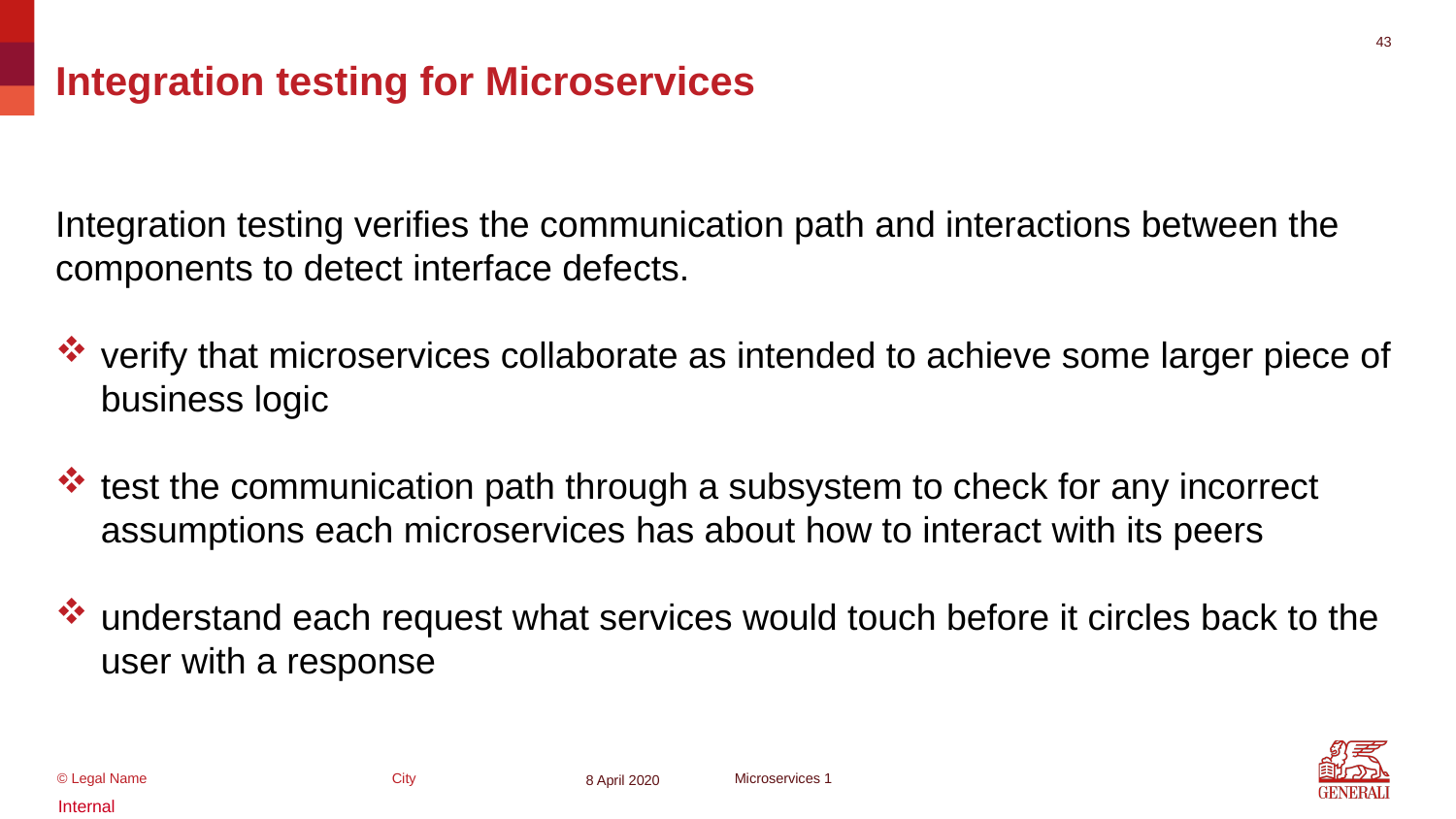

43
# Integration testing for Microservices

Integration testing verifies the communication path and interactions between the components to detect interface defects.

verify that microservices collaborate as intended to achieve some larger piece of business logic

test the communication path through a subsystem to check for any incorrect assumptions each microservices has about how to interact with its peers

understand each request what services would touch before it circles back to the user with a response
8 April 2020
Microservices 1